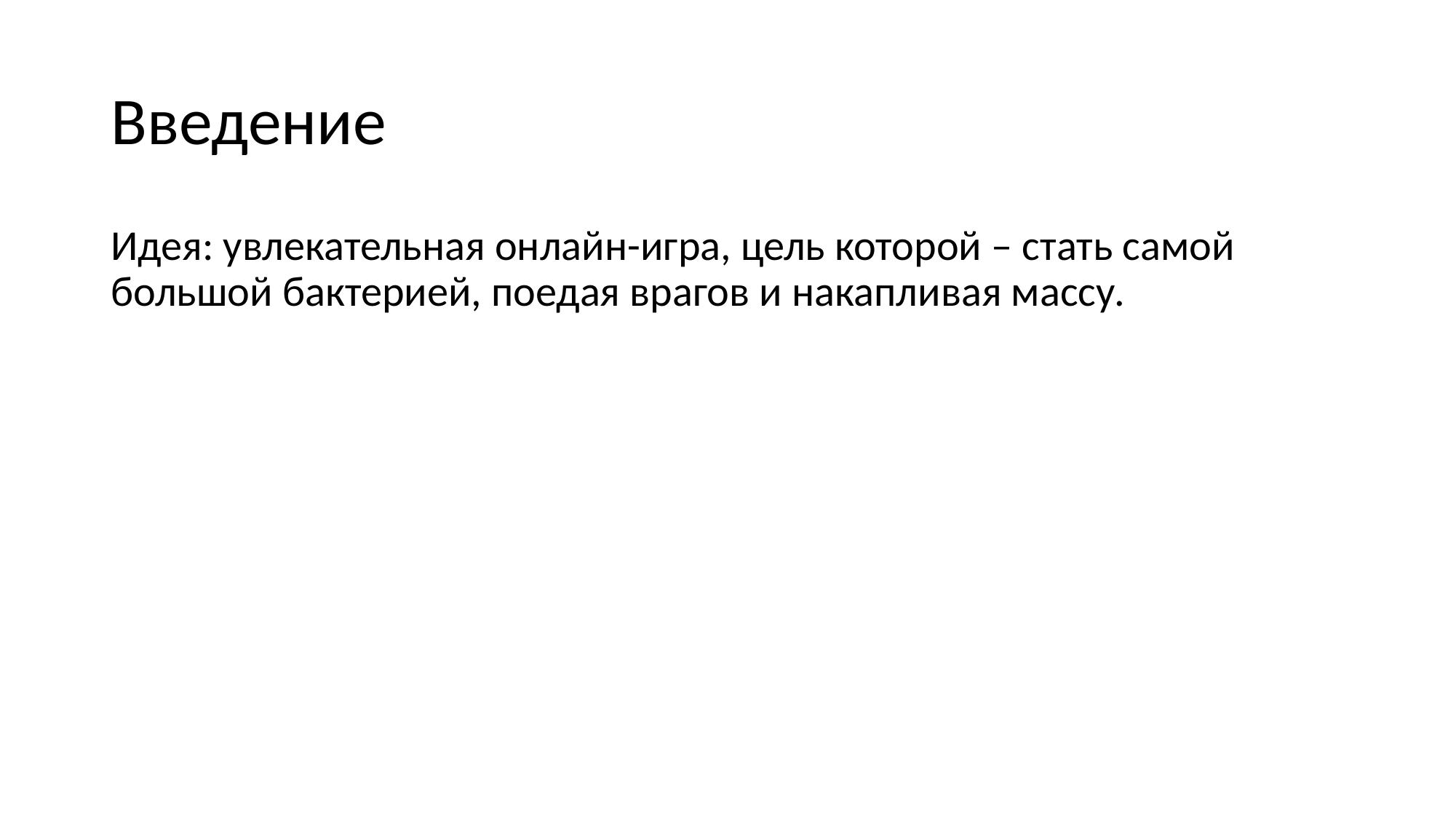

# Введение
Идея: увлекательная онлайн-игра, цель которой – стать самой большой бактерией, поедая врагов и накапливая массу.